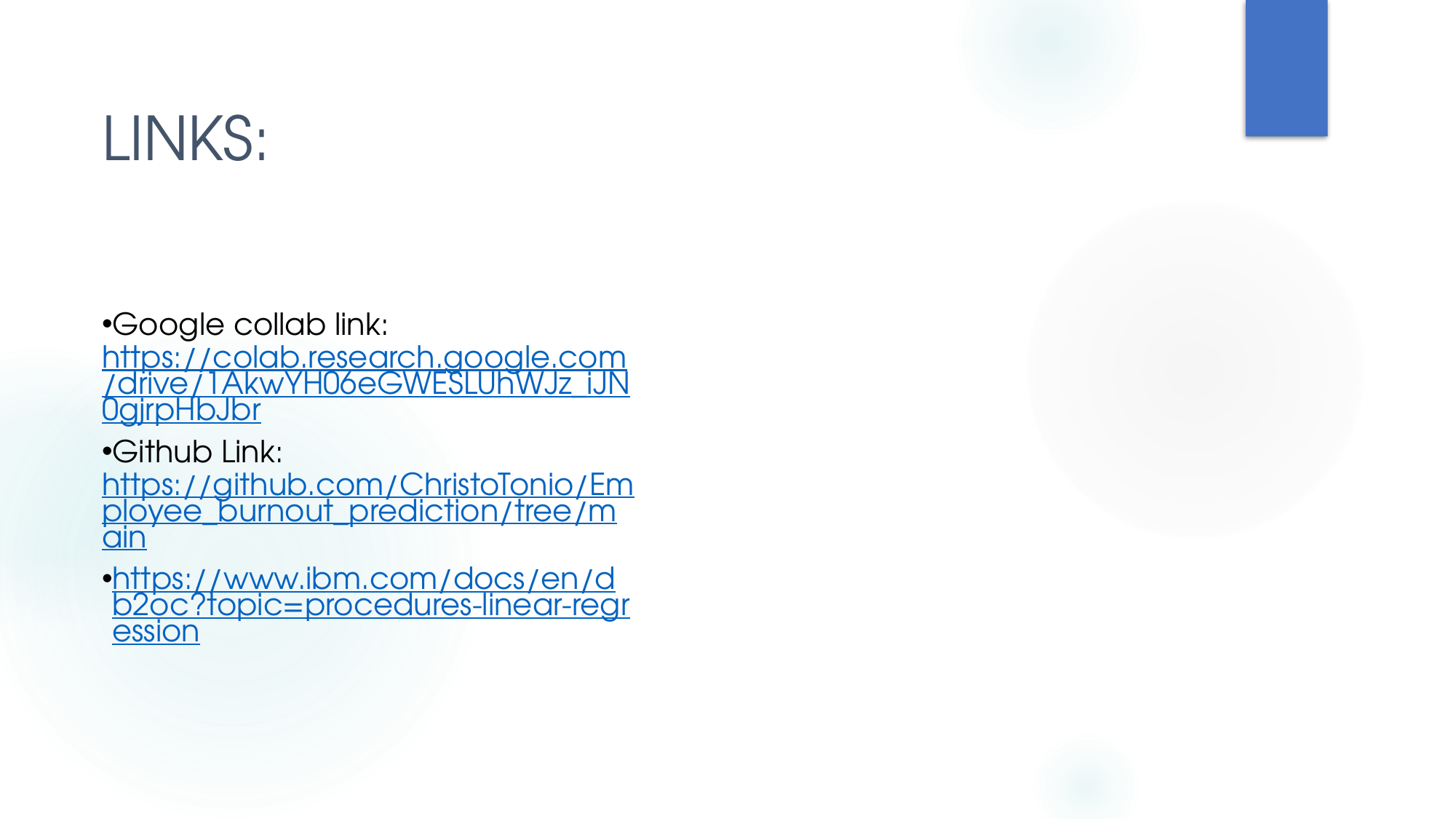

# LINKS:
Google collab link: https://colab.research.google.com/drive/1AkwYH06eGWESLUhWJz_iJN0gjrpHbJbr
Github Link: https://github.com/ChristoTonio/Employee_burnout_prediction/tree/main
https://www.ibm.com/docs/en/db2oc?topic=procedures-linear-regression